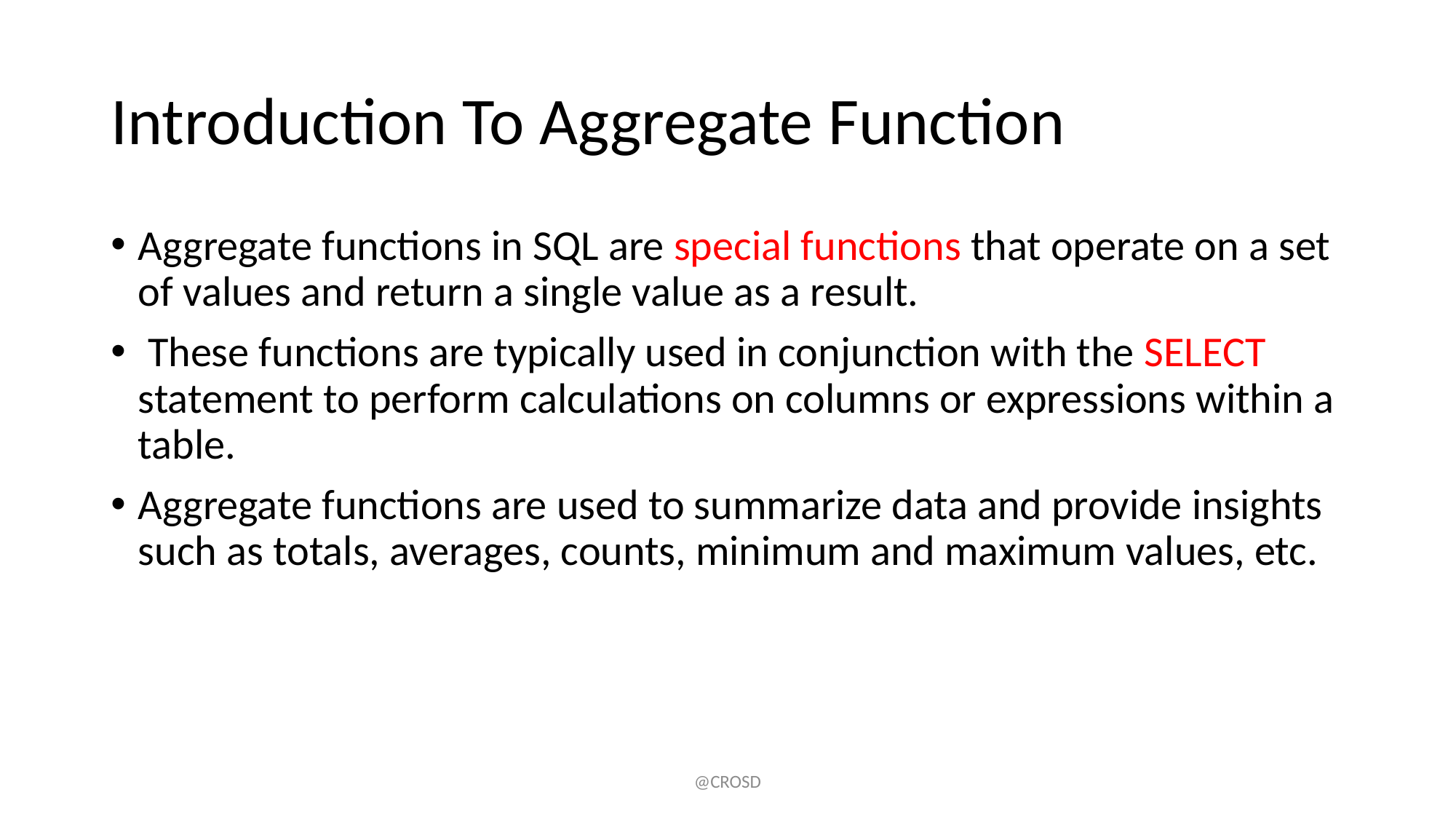

# Introduction To Aggregate Function
Aggregate functions in SQL are special functions that operate on a set of values and return a single value as a result.
 These functions are typically used in conjunction with the SELECT statement to perform calculations on columns or expressions within a table.
Aggregate functions are used to summarize data and provide insights such as totals, averages, counts, minimum and maximum values, etc.
@CROSD
2